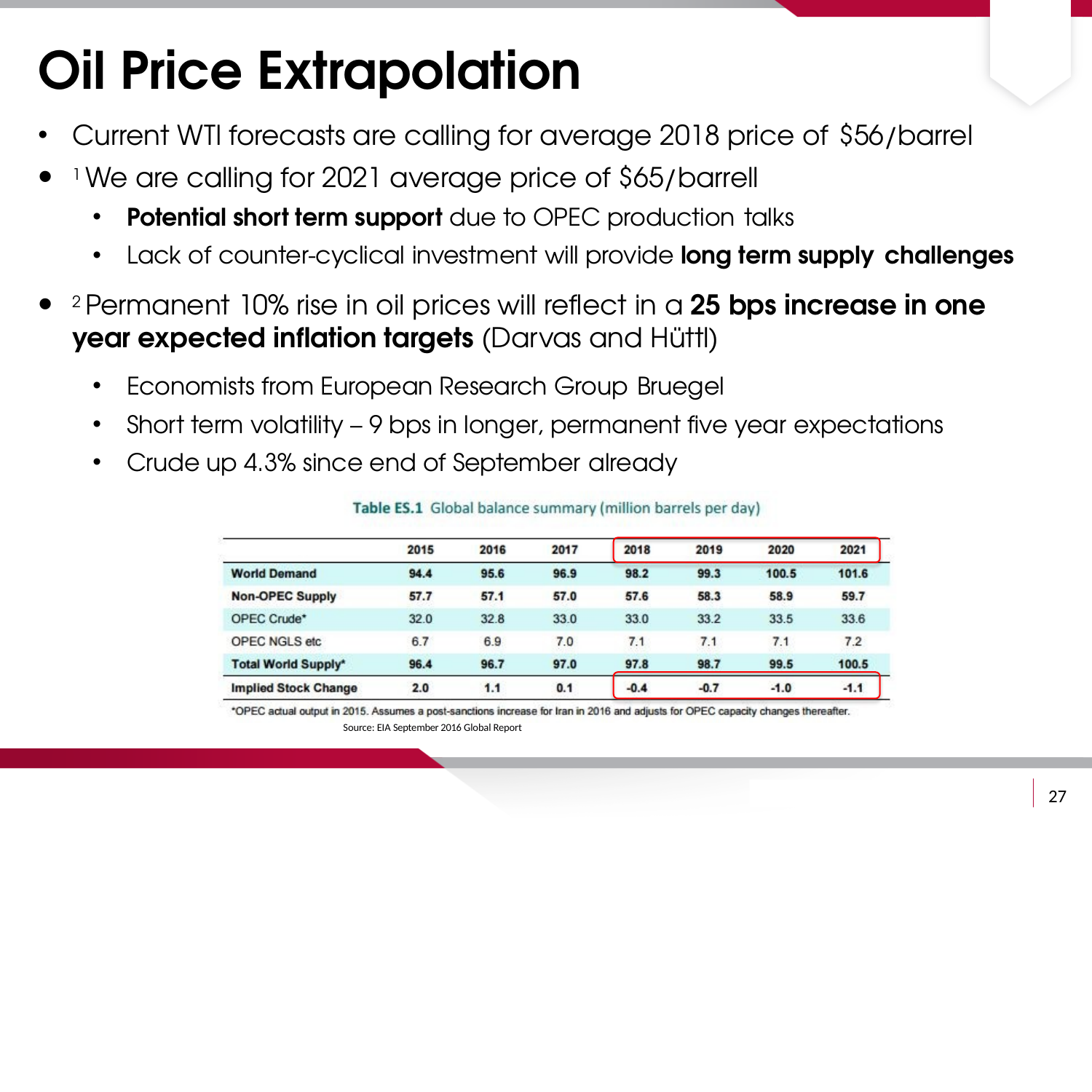

# Oil Price Extrapolation
Current WTI forecasts are calling for average 2018 price of $56/barrel
1 We are calling for 2021 average price of $65/barrell
Potential short term support due to OPEC production talks
Lack of counter-cyclical investment will provide long term supply challenges
2 Permanent 10% rise in oil prices will reflect in a 25 bps increase in one  year expected inflation targets (Darvas and Hüttl)
Economists from European Research Group Bruegel
Short term volatility – 9 bps in longer, permanent five year expectations
Crude up 4.3% since end of September already

Source: EIA September 2016 Global Report

27